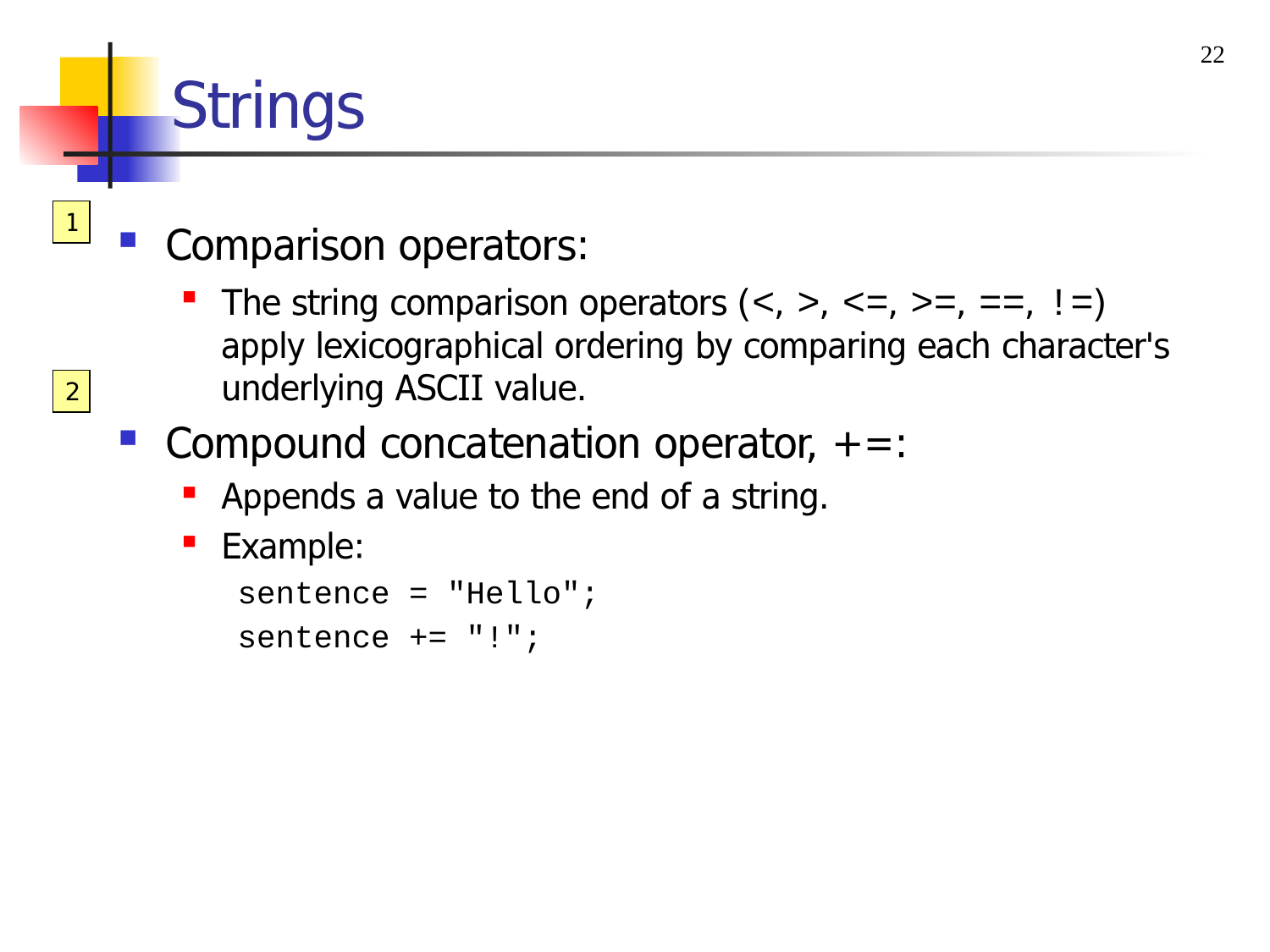

22
# Strings
1
Comparison operators:
The string comparison operators (<, >, <=, >=, ==, !=) apply lexicographical ordering by comparing each character's underlying ASCII value.
Compound concatenation operator, +=:
Appends a value to the end of a string.
Example:
sentence = "Hello";
sentence += "!";
2